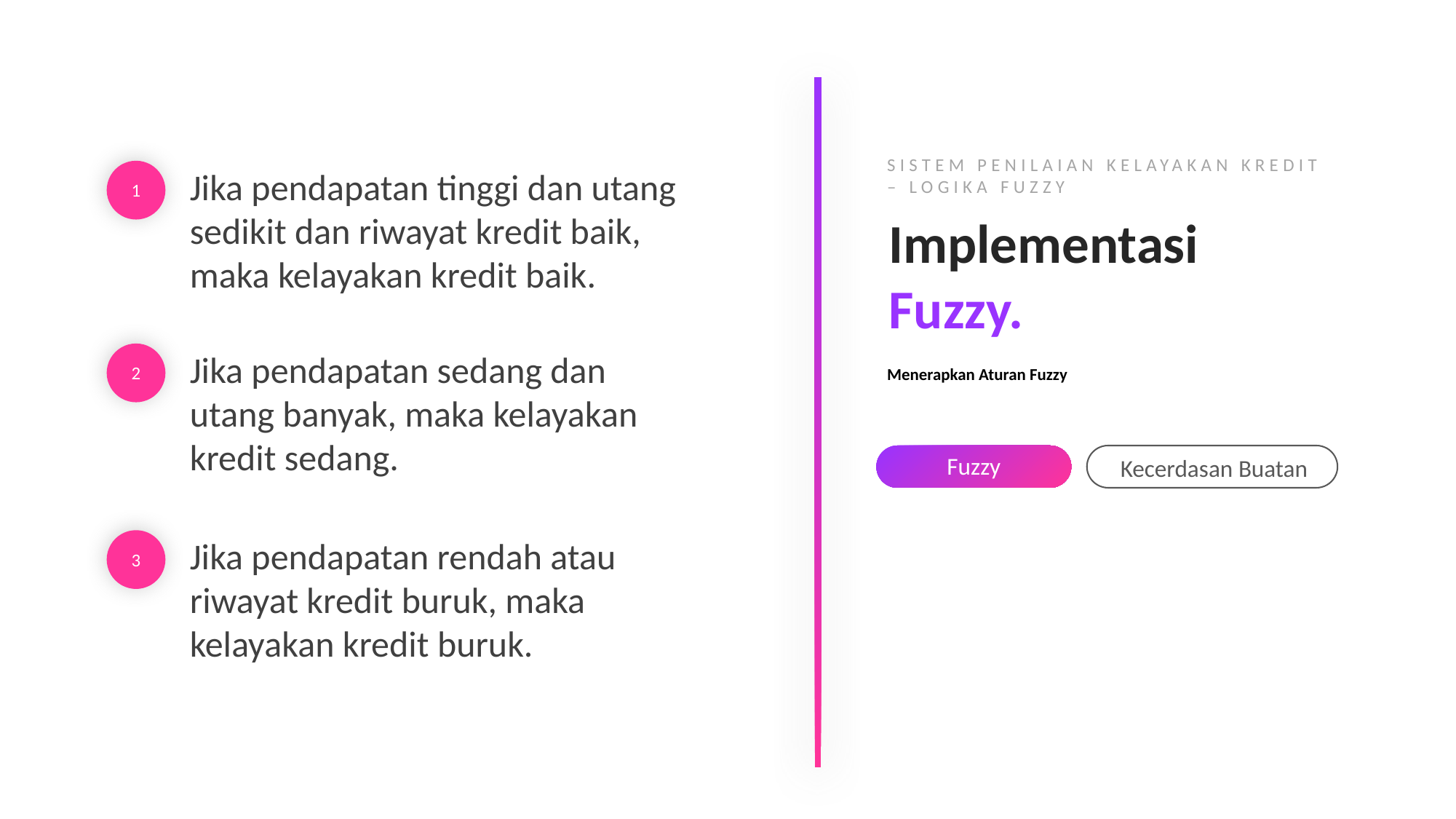

SISTEM PENILAIAN KELAYAKAN KREDIT – LOGIKA FUZZY
Jika pendapatan tinggi dan utang sedikit dan riwayat kredit baik, maka kelayakan kredit baik.

1
Implementasi
Fuzzy.
Jika pendapatan sedang dan utang banyak, maka kelayakan kredit sedang.

2
Menerapkan Aturan Fuzzy

Fuzzy

Kecerdasan Buatan
Jika pendapatan rendah atau riwayat kredit buruk, maka kelayakan kredit buruk.

3